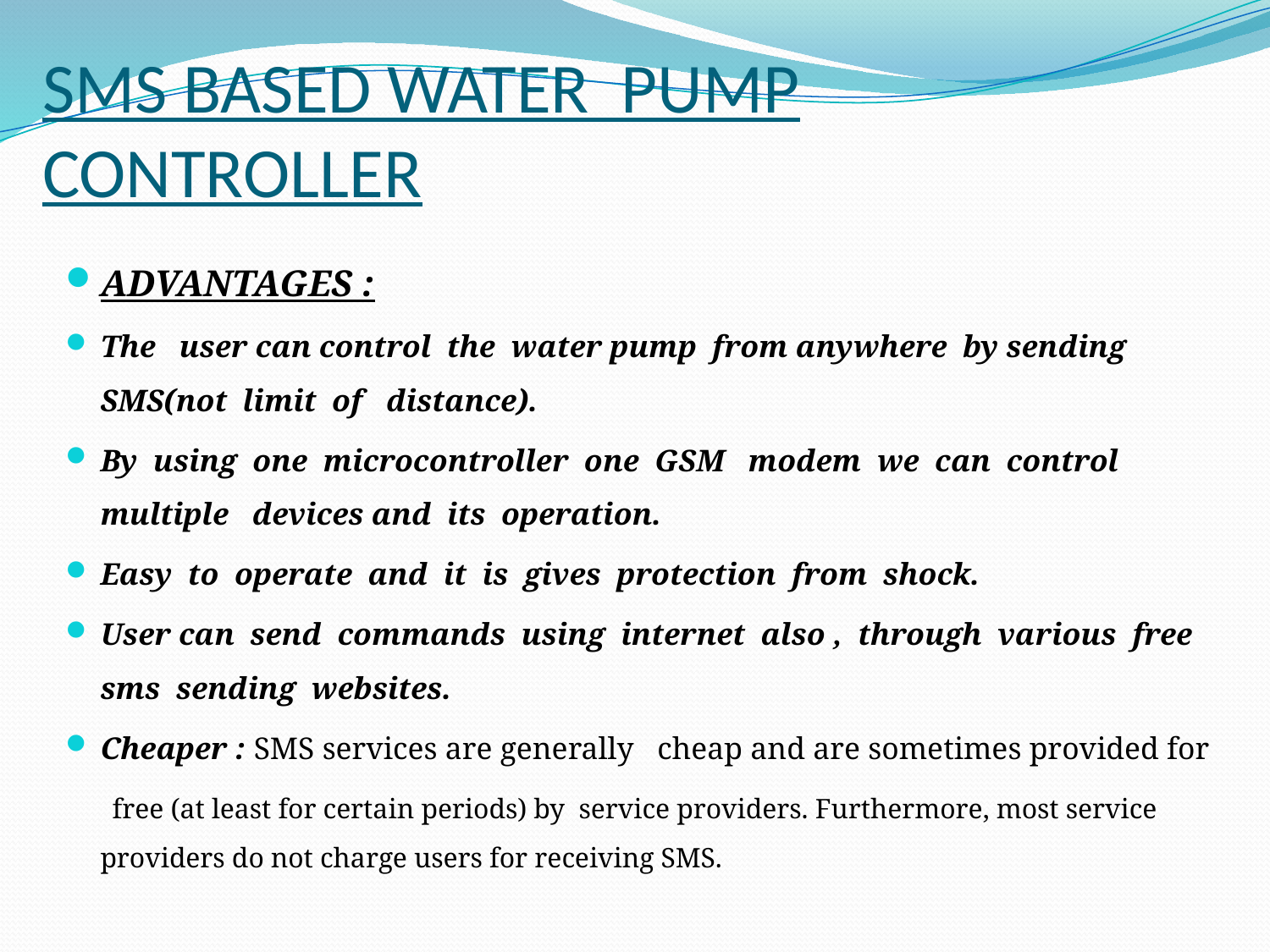

# SMS BASED WATER  PUMP CONTROLLER
ADVANTAGES :
The   user can control  the  water pump  from anywhere  by sending  SMS(not  limit  of   distance).
By  using  one  microcontroller  one  GSM   modem  we  can  control multiple   devices and  its  operation.
Easy  to  operate  and  it  is  gives  protection  from  shock.
User can  send  commands  using  internet  also ,  through  various  free  sms  sending  websites.
Cheaper : SMS services are generally   cheap and are sometimes provided for
      free (at least for certain periods) by  service providers. Furthermore, most service providers do not charge users for receiving SMS.